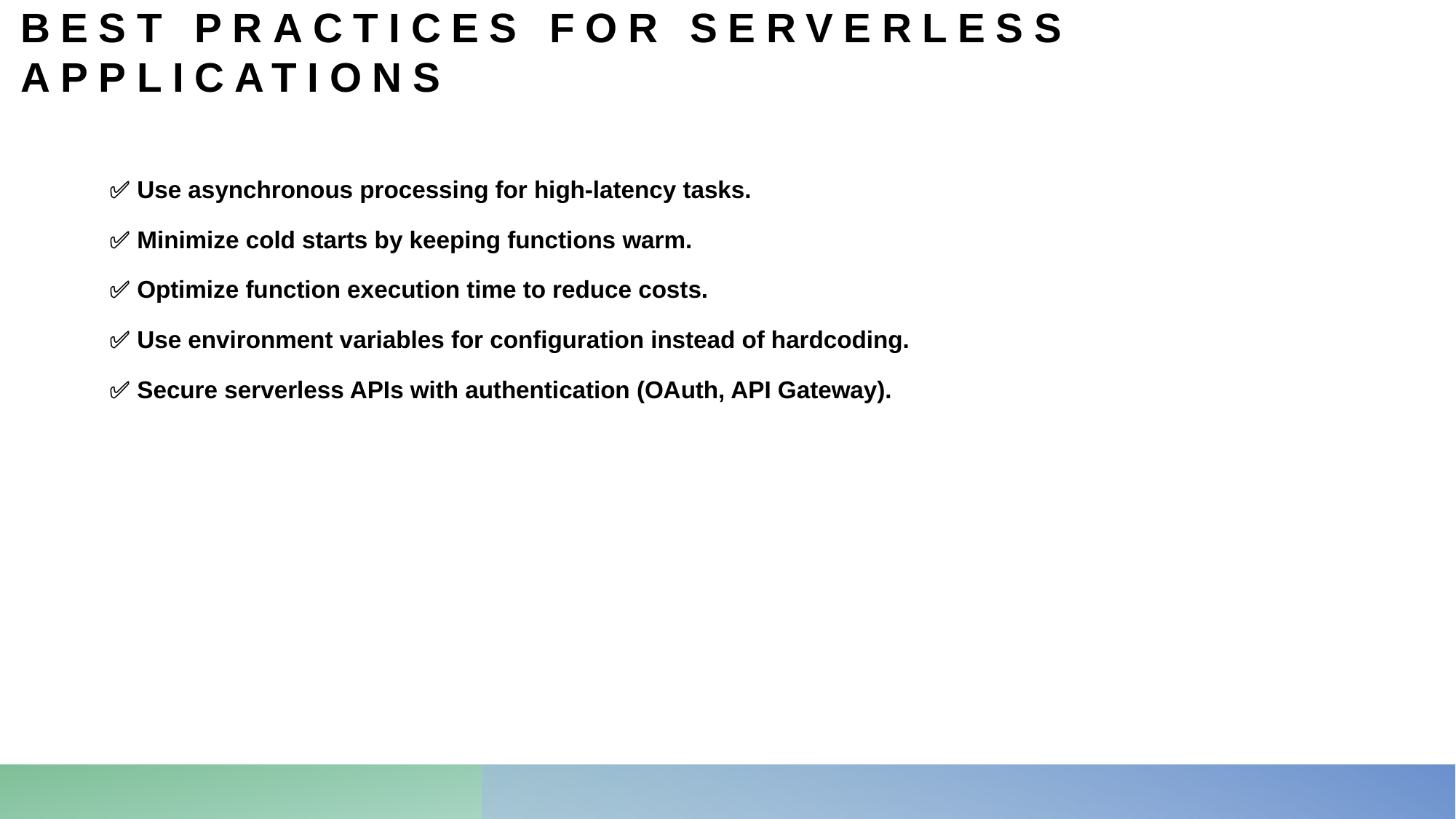

# Best Practices for Serverless Applications
	✅ Use asynchronous processing for high-latency tasks.
	✅ Minimize cold starts by keeping functions warm.
	✅ Optimize function execution time to reduce costs.
	✅ Use environment variables for configuration instead of hardcoding.
	✅ Secure serverless APIs with authentication (OAuth, API Gateway).